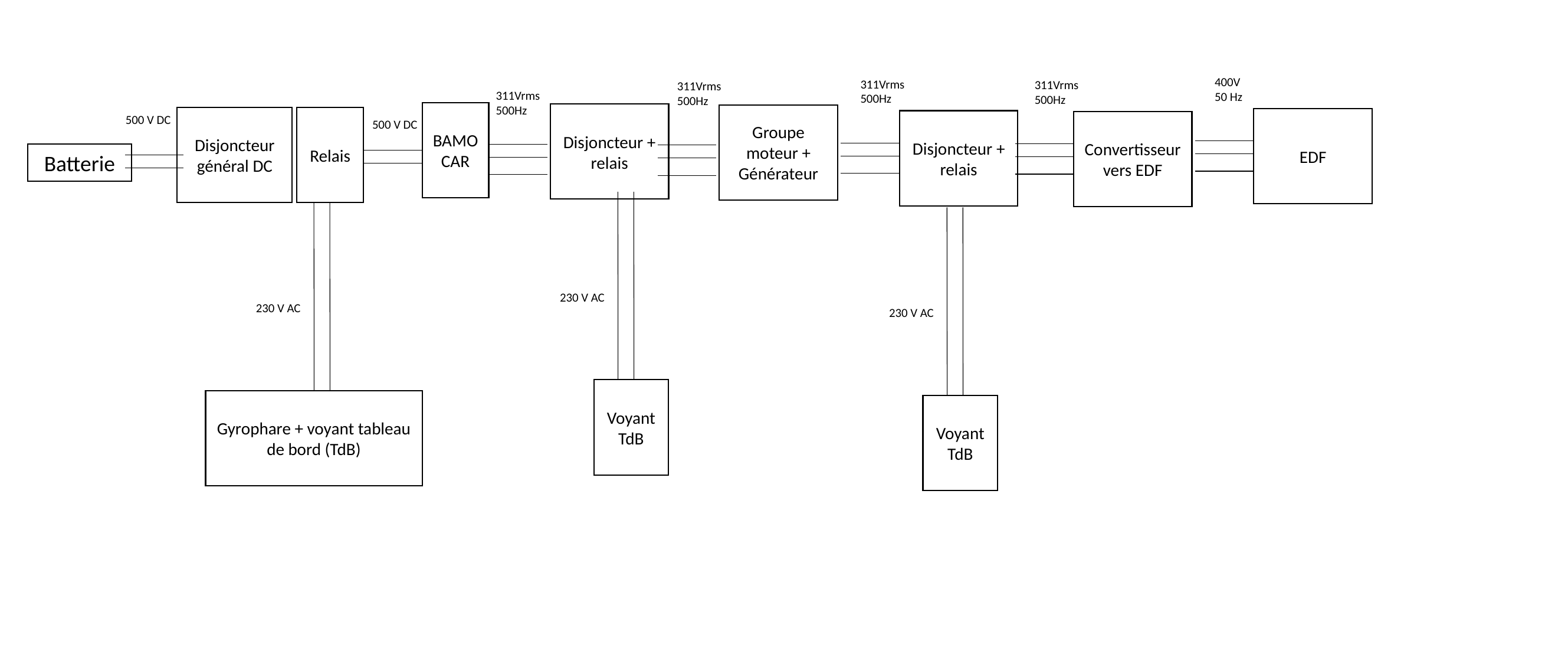

400V
50 Hz
311Vrms
500Hz
311Vrms
500Hz
311Vrms
500Hz
311Vrms
500Hz
BAMOCAR
Disjoncteur + relais
Groupe moteur + Générateur
500 V DC
Relais
Disjoncteur général DC
EDF
Disjoncteur + relais
Convertisseur vers EDF
500 V DC
Batterie
230 V AC
230 V AC
230 V AC
Voyant TdB
Gyrophare + voyant tableau de bord (TdB)
Voyant TdB